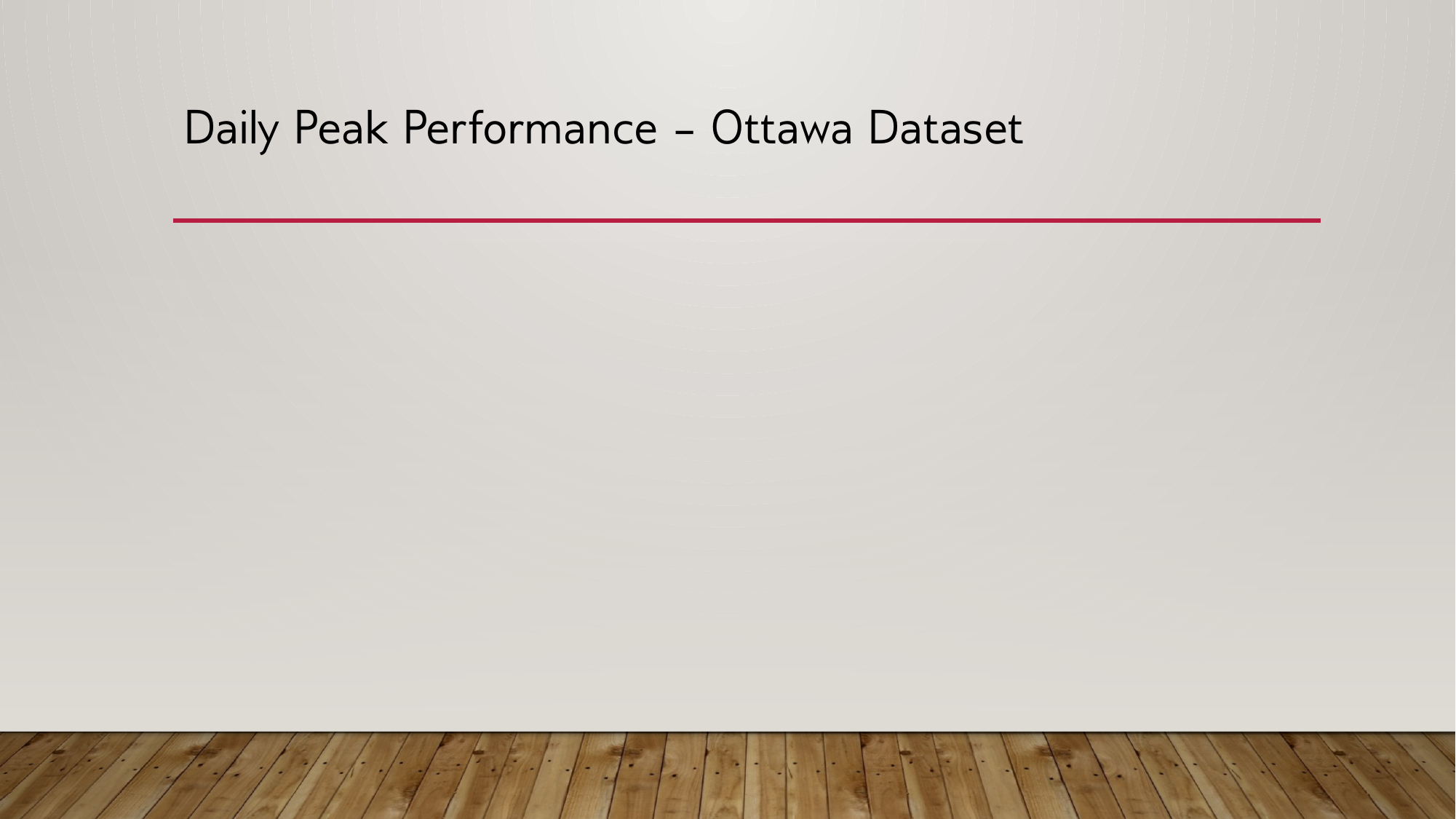

# Daily Peak Performance – Ottawa Dataset